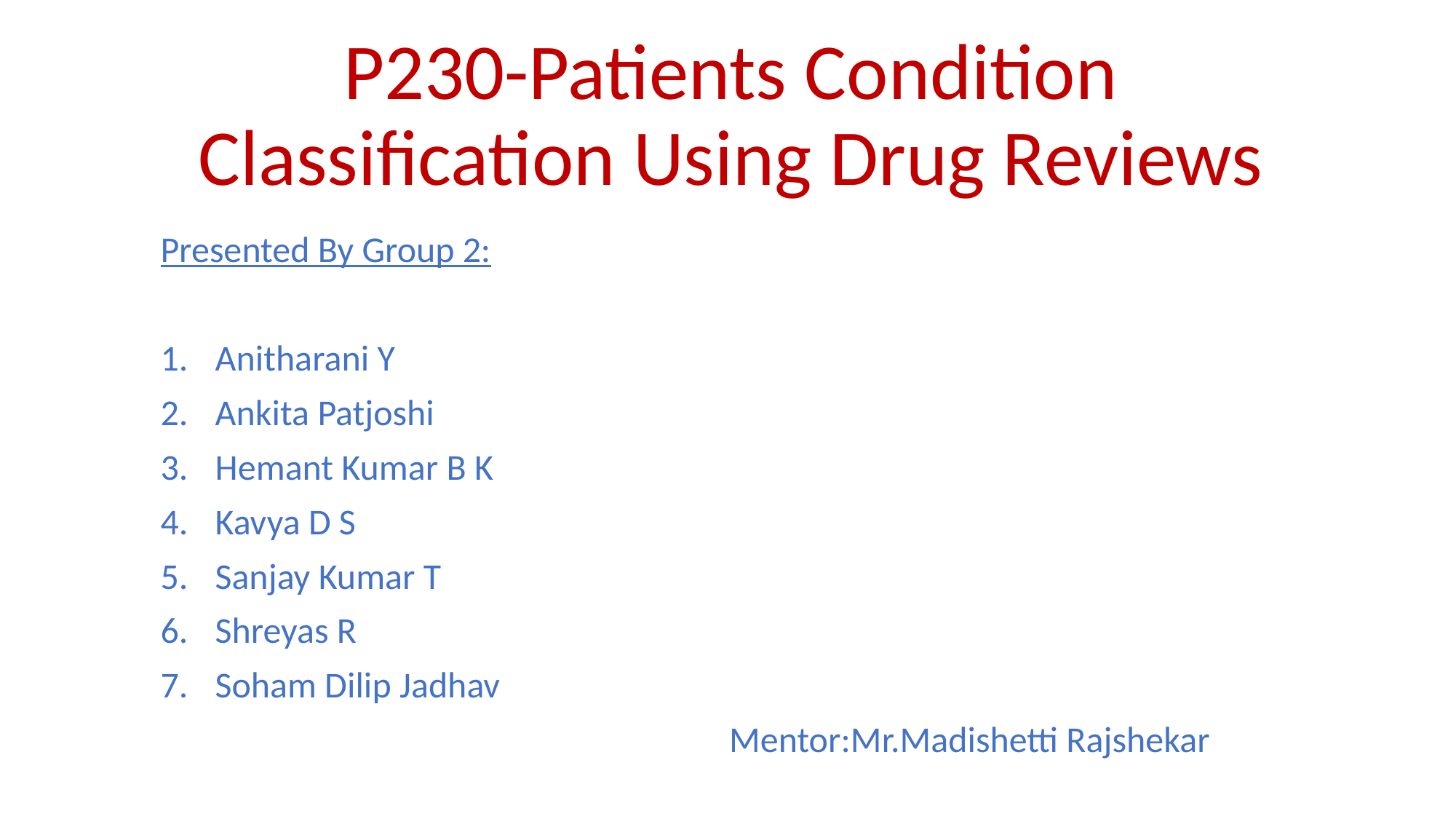

# P230-Patients Condition Classification Using Drug Reviews
Presented By Group 2:

Anitharani Y
Ankita Patjoshi
Hemant Kumar B K
Kavya D S
Sanjay Kumar T
Shreyas R
Soham Dilip Jadhav
                                                                   Mentor:Mr.Madishetti Rajshekar